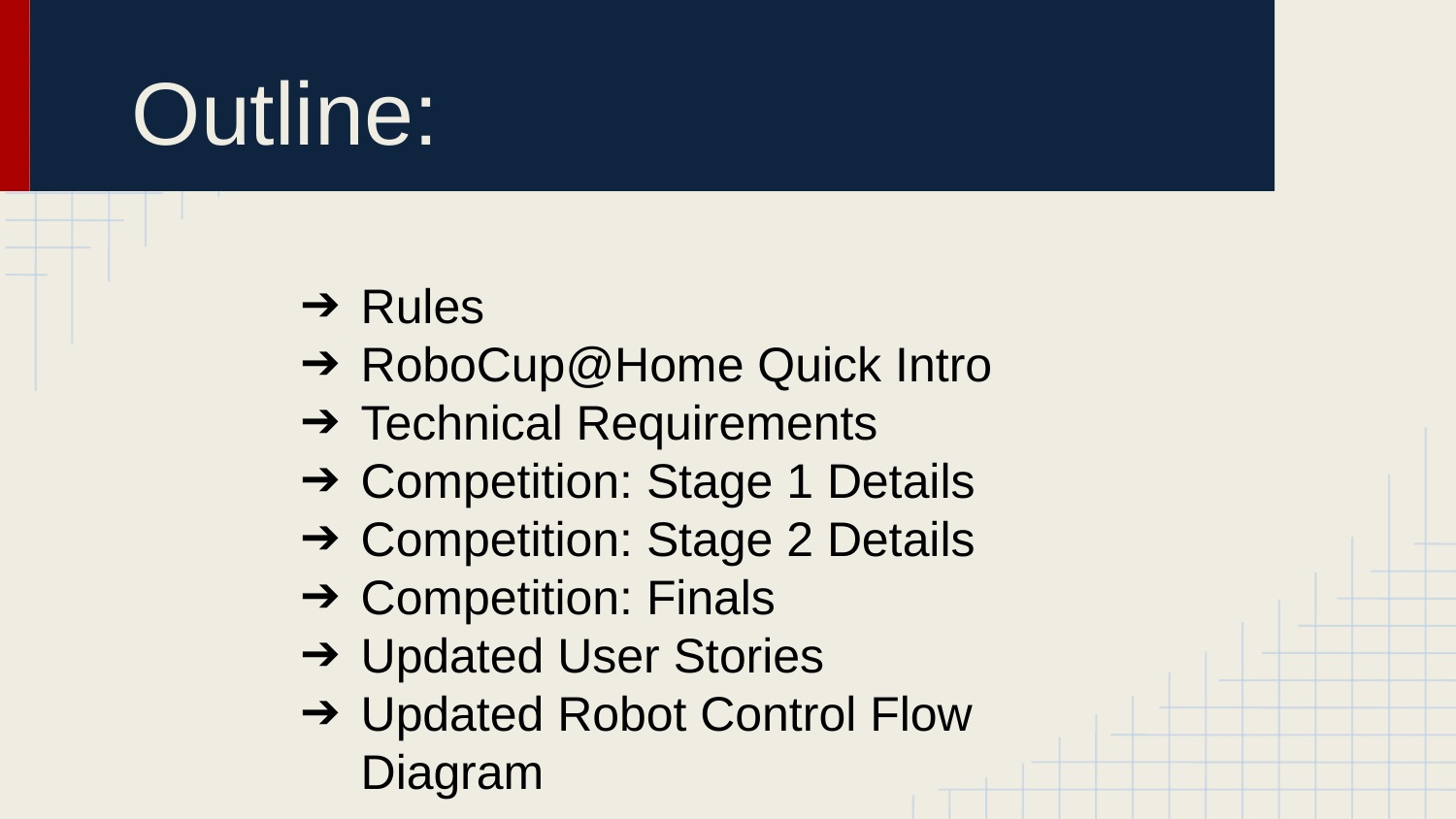

# Outline:
Rules
RoboCup@Home Quick Intro
Technical Requirements
Competition: Stage 1 Details
Competition: Stage 2 Details
Competition: Finals
Updated User Stories
Updated Robot Control Flow Diagram